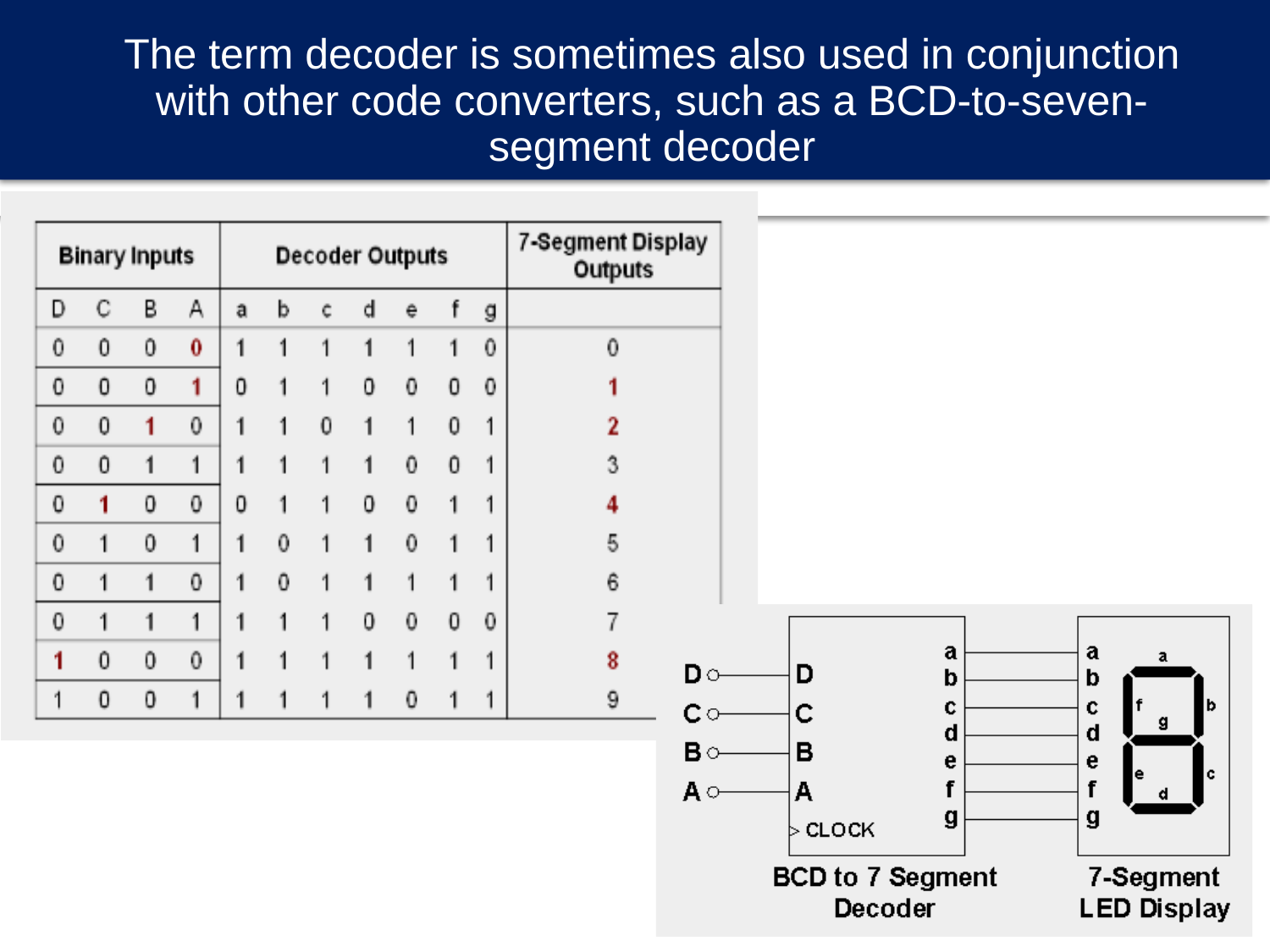

# The term decoder is sometimes also used in conjunction with other code converters, such as a BCD-to-seven-segment decoder